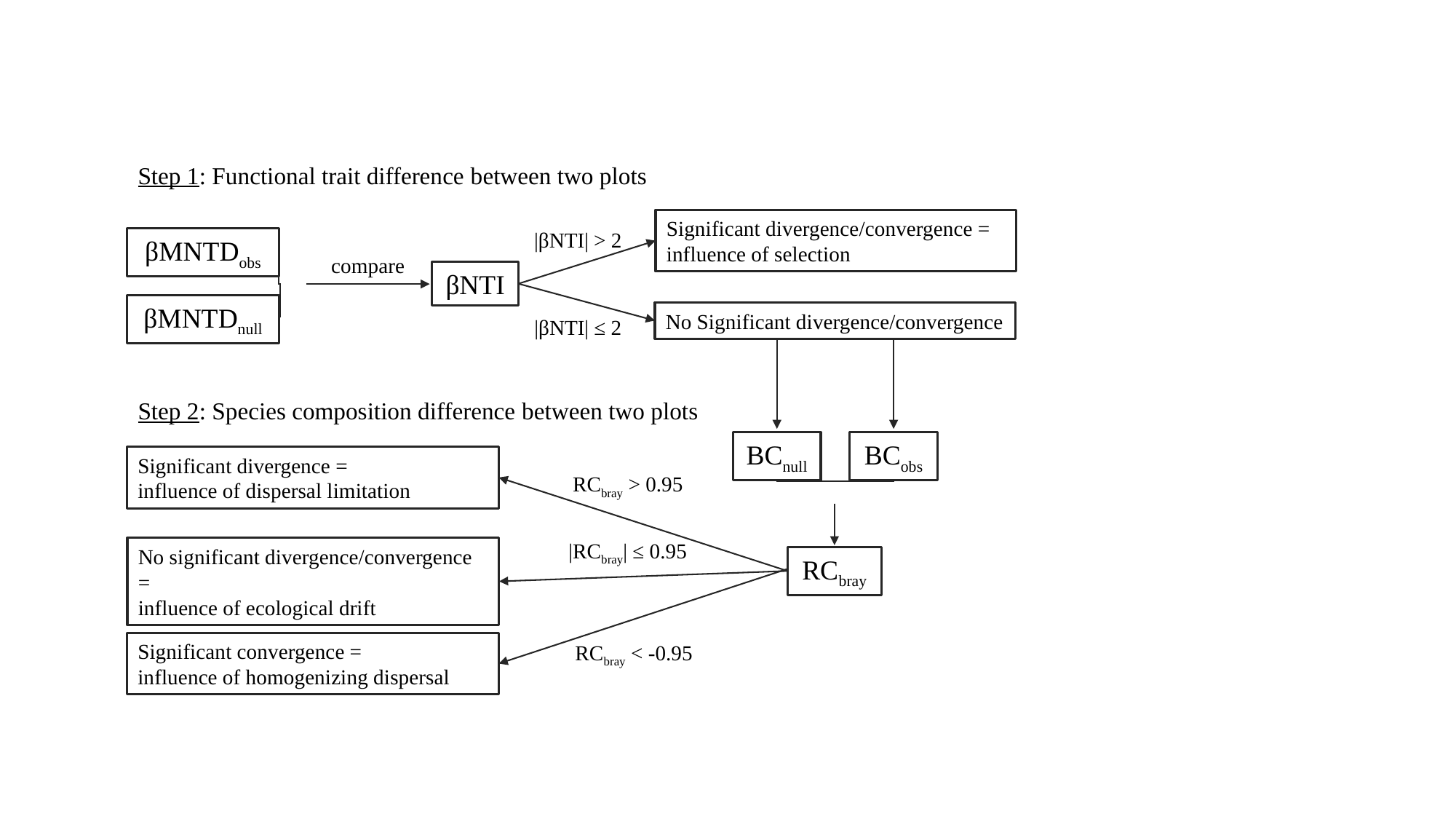

Step 1: Functional trait difference between two plots
Significant divergence/convergence = influence of selection
|βNTI| > 2
βMNTDobs
compare
βNTI
βMNTDnull
No Significant divergence/convergence
|βNTI| ≤ 2
Step 2: Species composition difference between two plots
BCnull
BCobs
Significant divergence =
influence of dispersal limitation
RCbray > 0.95
|RCbray| ≤ 0.95
No significant divergence/convergence =
influence of ecological drift
RCbray
Significant convergence =
influence of homogenizing dispersal
RCbray < -0.95